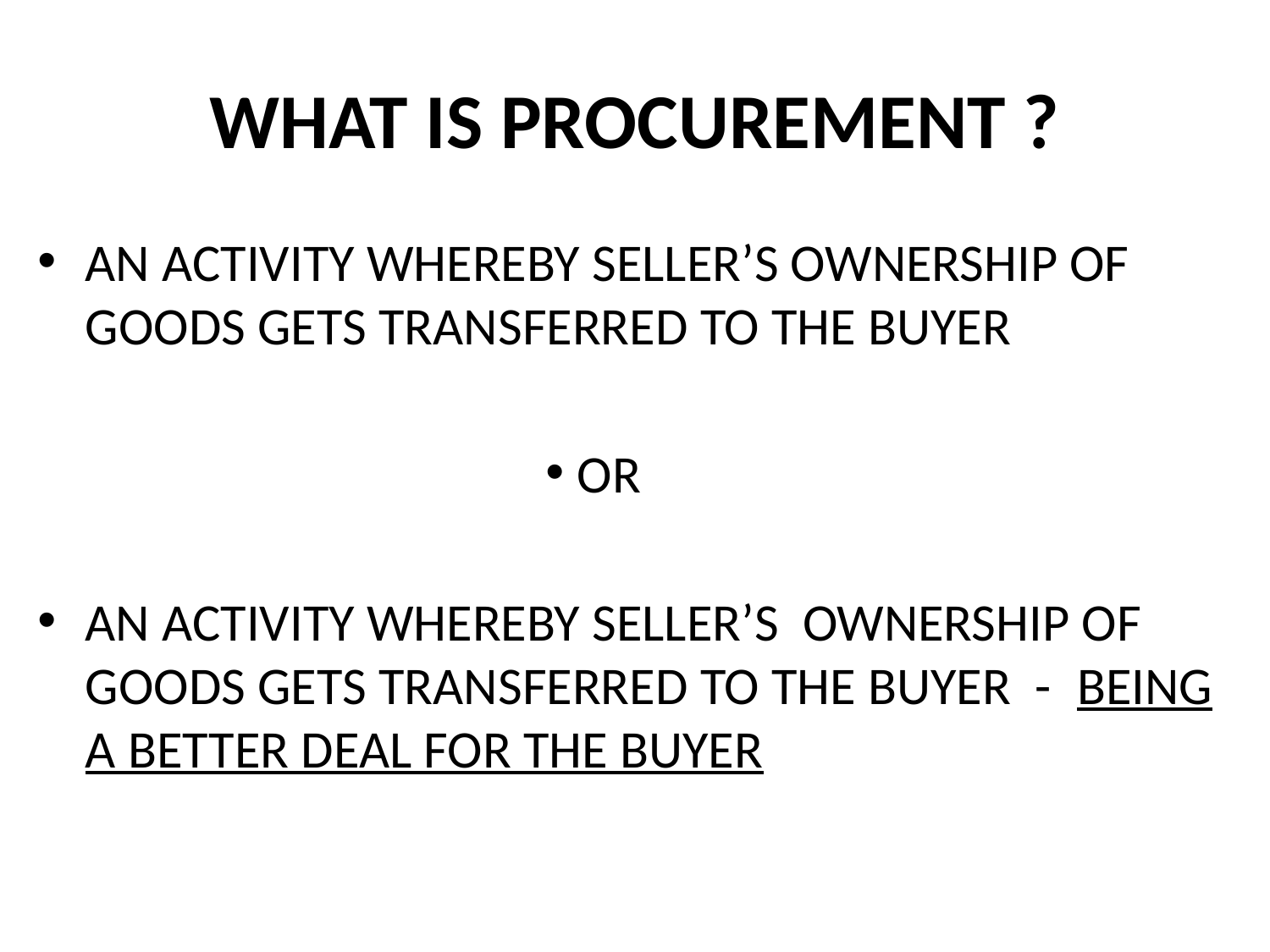

# WHAT IS PROCUREMENT ?
AN ACTIVITY WHEREBY SELLER’S OWNERSHIP OF GOODS GETS TRANSFERRED TO THE BUYER

OR

AN ACTIVITY WHEREBY SELLER’S  OWNERSHIP OF GOODS GETS TRANSFERRED TO THE BUYER  -  BEING A BETTER DEAL FOR THE BUYER